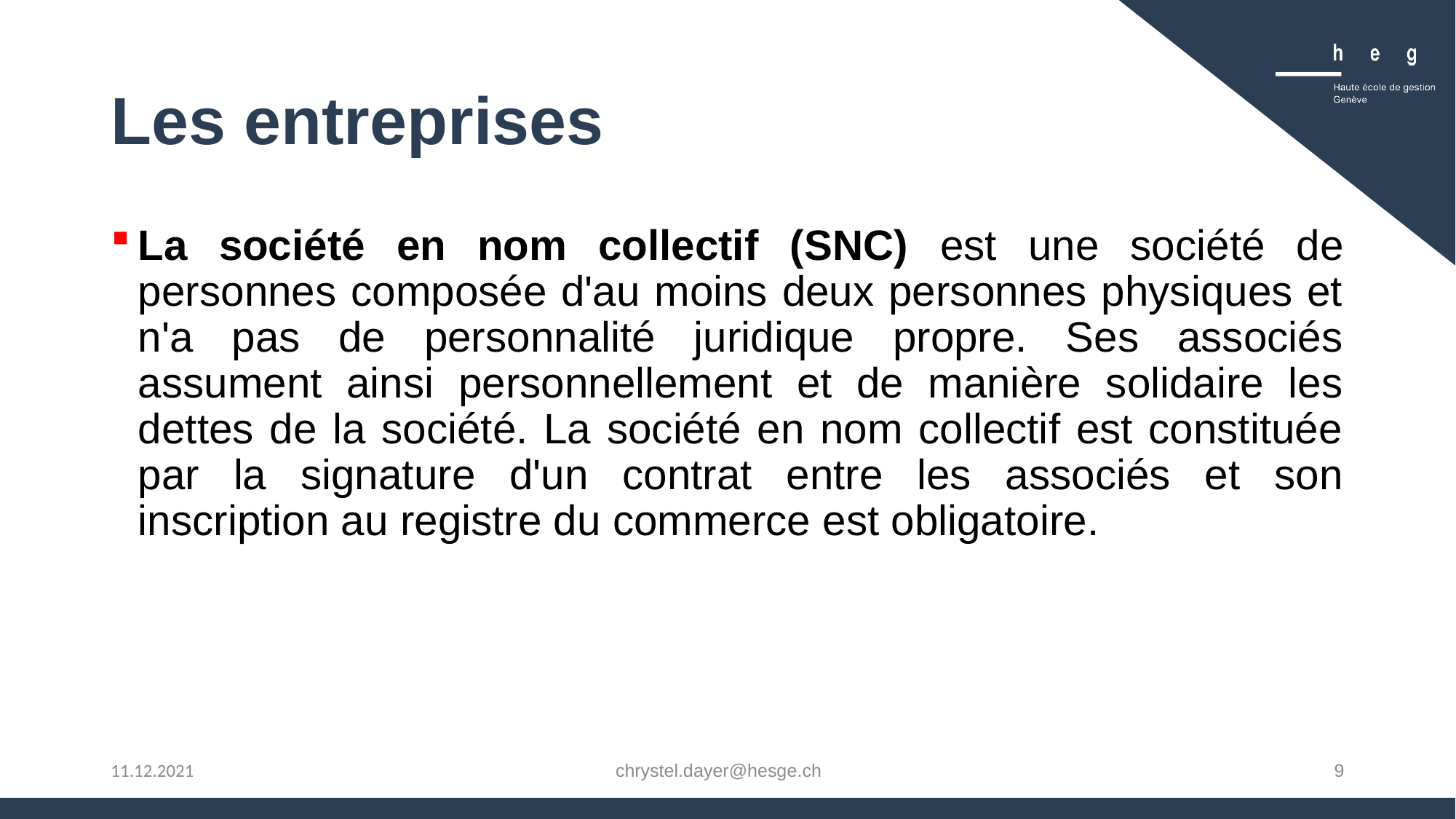

# Les entreprises
La société en nom collectif (SNC) est une société de personnes composée d'au moins deux personnes physiques et n'a pas de personnalité juridique propre. Ses associés assument ainsi personnellement et de manière solidaire les dettes de la société. La société en nom collectif est constituée par la signature d'un contrat entre les associés et son inscription au registre du commerce est obligatoire.
chrystel.dayer@hesge.ch
9